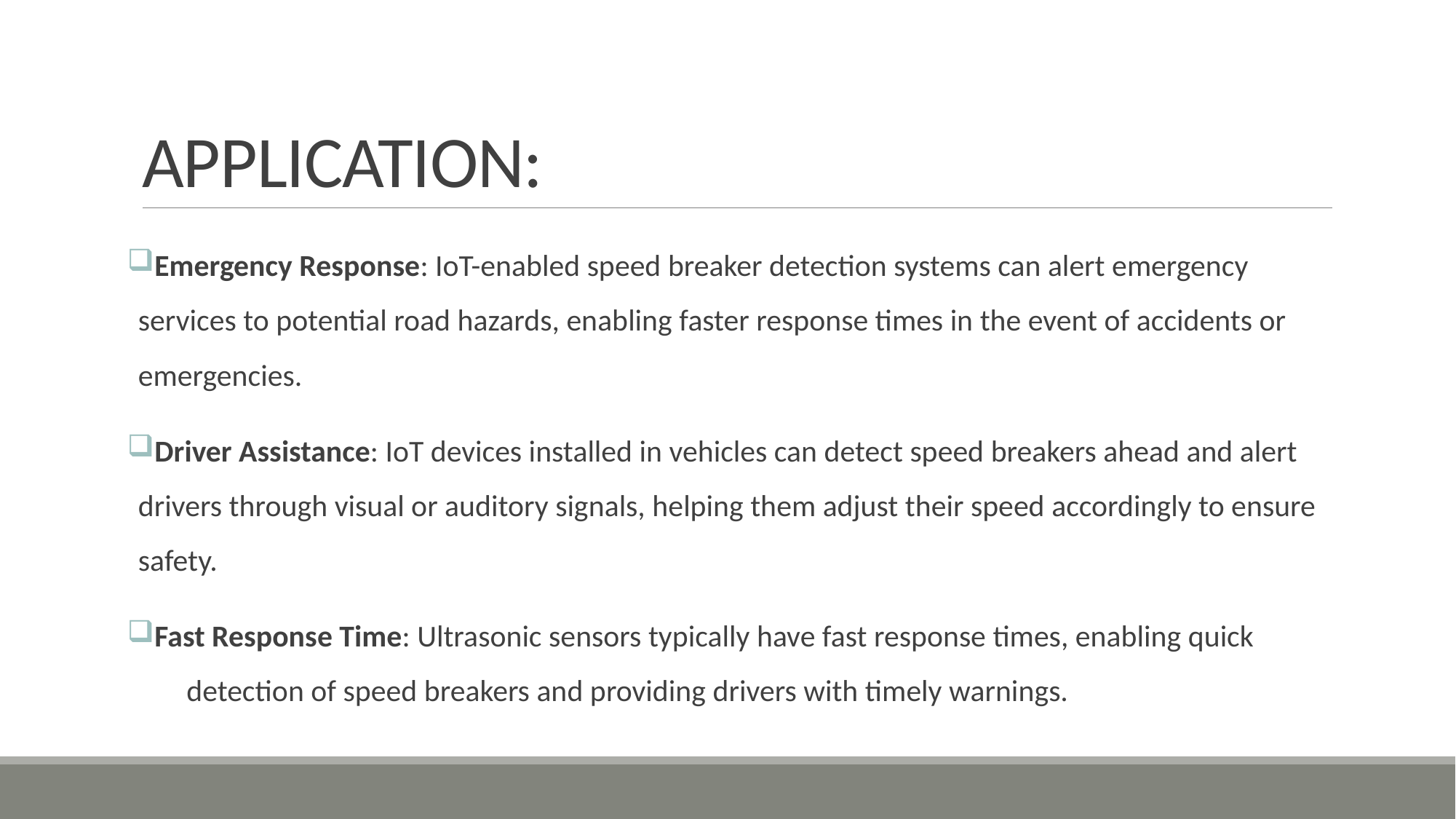

Low Power Consumption: Ultrasonic sensors typically have low power requirements, making them suitable for use in battery-powered or energy-efficient vehicle systems.

# APPLICATION:
Emergency Response: IoT-enabled speed breaker detection systems can alert emergency services to potential road hazards, enabling faster response times in the event of accidents or emergencies.
Driver Assistance: IoT devices installed in vehicles can detect speed breakers ahead and alert drivers through visual or auditory signals, helping them adjust their speed accordingly to ensure safety.
Fast Response Time: Ultrasonic sensors typically have fast response times, enabling quick                  detection of speed breakers and providing drivers with timely warnings.